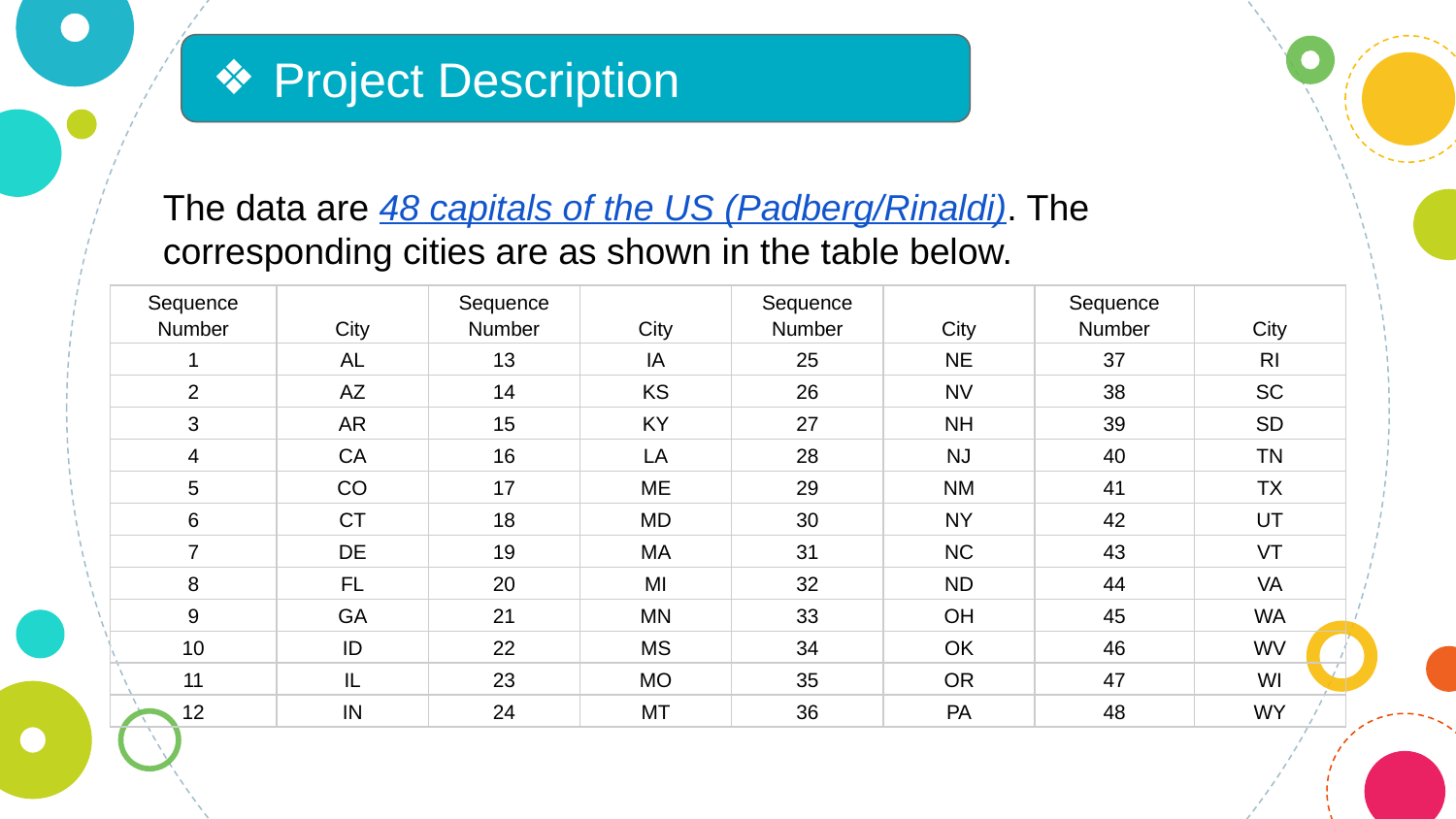

Project Description
The data are 48 capitals of the US (Padberg/Rinaldi). The corresponding cities are as shown in the table below.

| Sequence Number | City | Sequence Number | City | Sequence Number | City | Sequence Number | City |
| --- | --- | --- | --- | --- | --- | --- | --- |
| 1 | AL | 13 | IA | 25 | NE | 37 | RI |
| 2 | AZ | 14 | KS | 26 | NV | 38 | SC |
| 3 | AR | 15 | KY | 27 | NH | 39 | SD |
| 4 | CA | 16 | LA | 28 | NJ | 40 | TN |
| 5 | CO | 17 | ME | 29 | NM | 41 | TX |
| 6 | CT | 18 | MD | 30 | NY | 42 | UT |
| 7 | DE | 19 | MA | 31 | NC | 43 | VT |
| 8 | FL | 20 | MI | 32 | ND | 44 | VA |
| 9 | GA | 21 | MN | 33 | OH | 45 | WA |
| 10 | ID | 22 | MS | 34 | OK | 46 | WV |
| 11 | IL | 23 | MO | 35 | OR | 47 | WI |
| 12 | IN | 24 | MT | 36 | PA | 48 | WY |